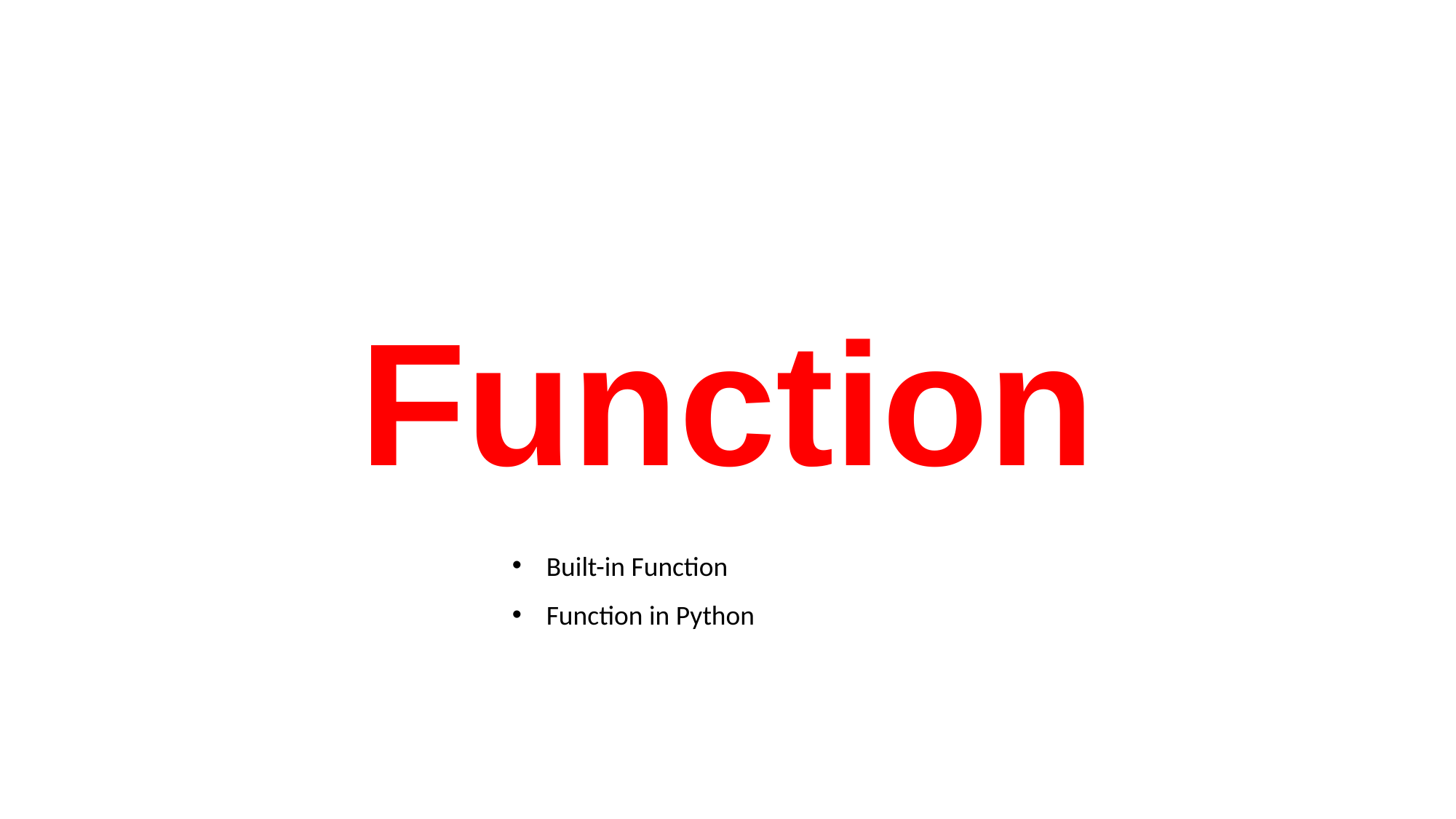

# Function
Built-in Function
Function in Python